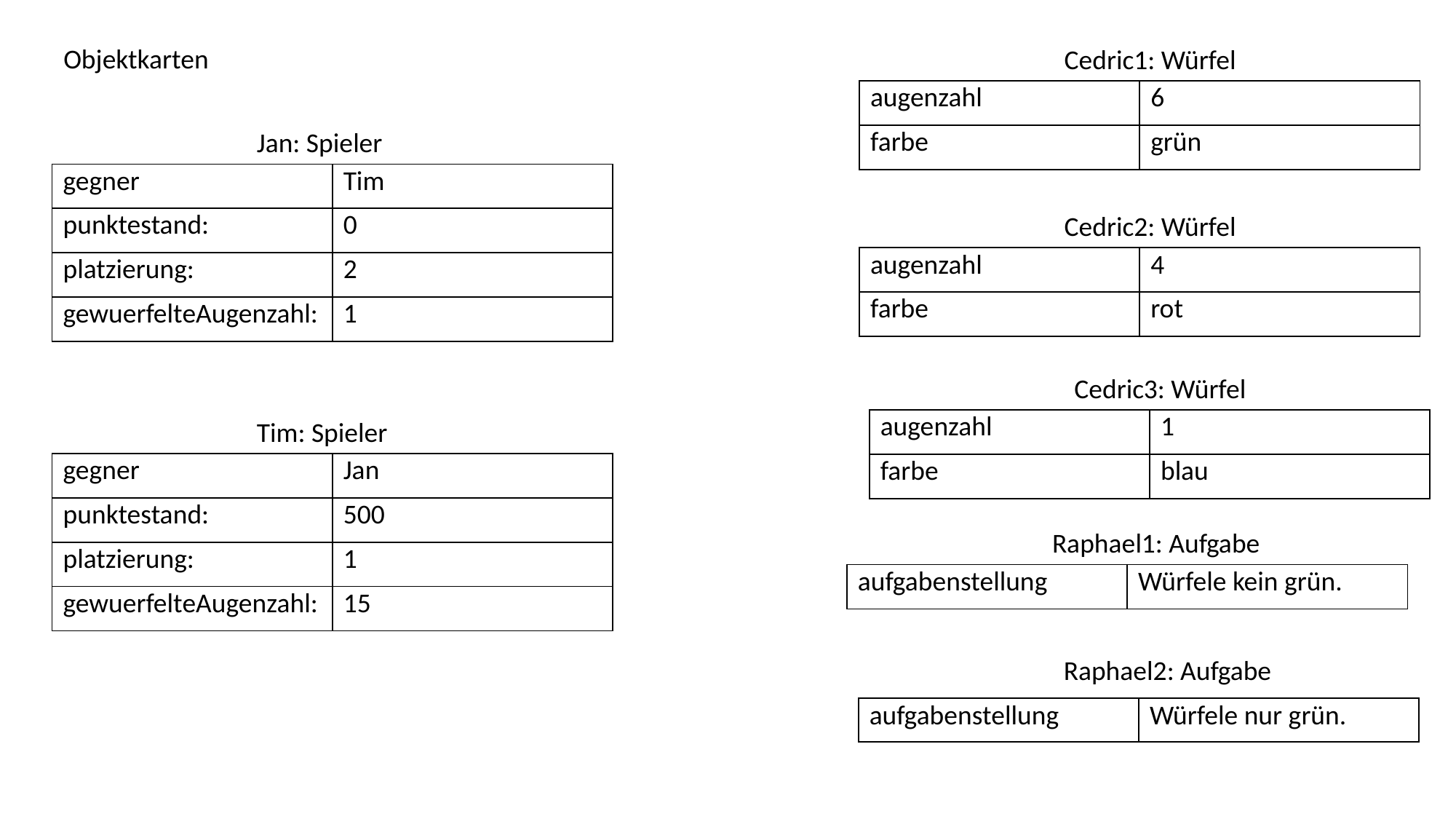

Objektkarten
Cedric1: Würfel
| augenzahl | 6 |
| --- | --- |
| farbe | grün |
Jan: Spieler
| gegner | Tim |
| --- | --- |
| punktestand: | 0 |
| platzierung: | 2 |
| gewuerfelteAugenzahl: | 1 |
Cedric2: Würfel
| augenzahl | 4 |
| --- | --- |
| farbe | rot |
Cedric3: Würfel
Tim: Spieler
| augenzahl | 1 |
| --- | --- |
| farbe | blau |
| gegner | Jan |
| --- | --- |
| punktestand: | 500 |
| platzierung: | 1 |
| gewuerfelteAugenzahl: | 15 |
Raphael1: Aufgabe
| aufgabenstellung | Würfele kein grün. |
| --- | --- |
Raphael2: Aufgabe
| aufgabenstellung | Würfele nur grün. |
| --- | --- |